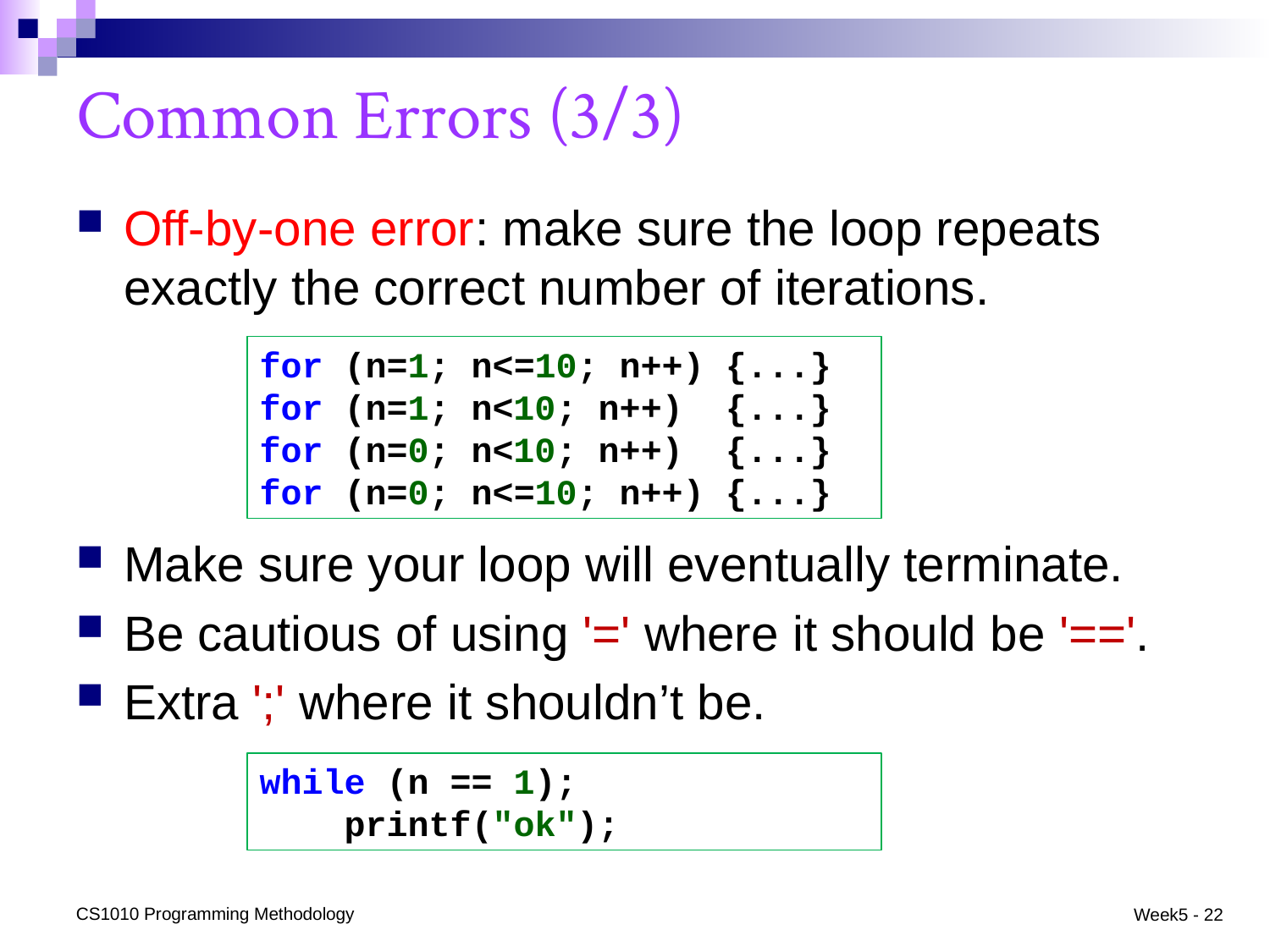

# Common Errors (3/3)
Off-by-one error: make sure the loop repeats exactly the correct number of iterations.

Make sure your loop will eventually terminate.
Be cautious of using '=' where it should be '=='.
Extra ';' where it shouldn’t be.
for (n=1; n<=10; n++) {...}
for (n=1; n<10; n++)  {...}
for (n=0; n<10; n++)  {...}
for (n=0; n<=10; n++) {...}
while (n == 1);
    printf("ok");
CS1010 Programming Methodology
Week5 - 22